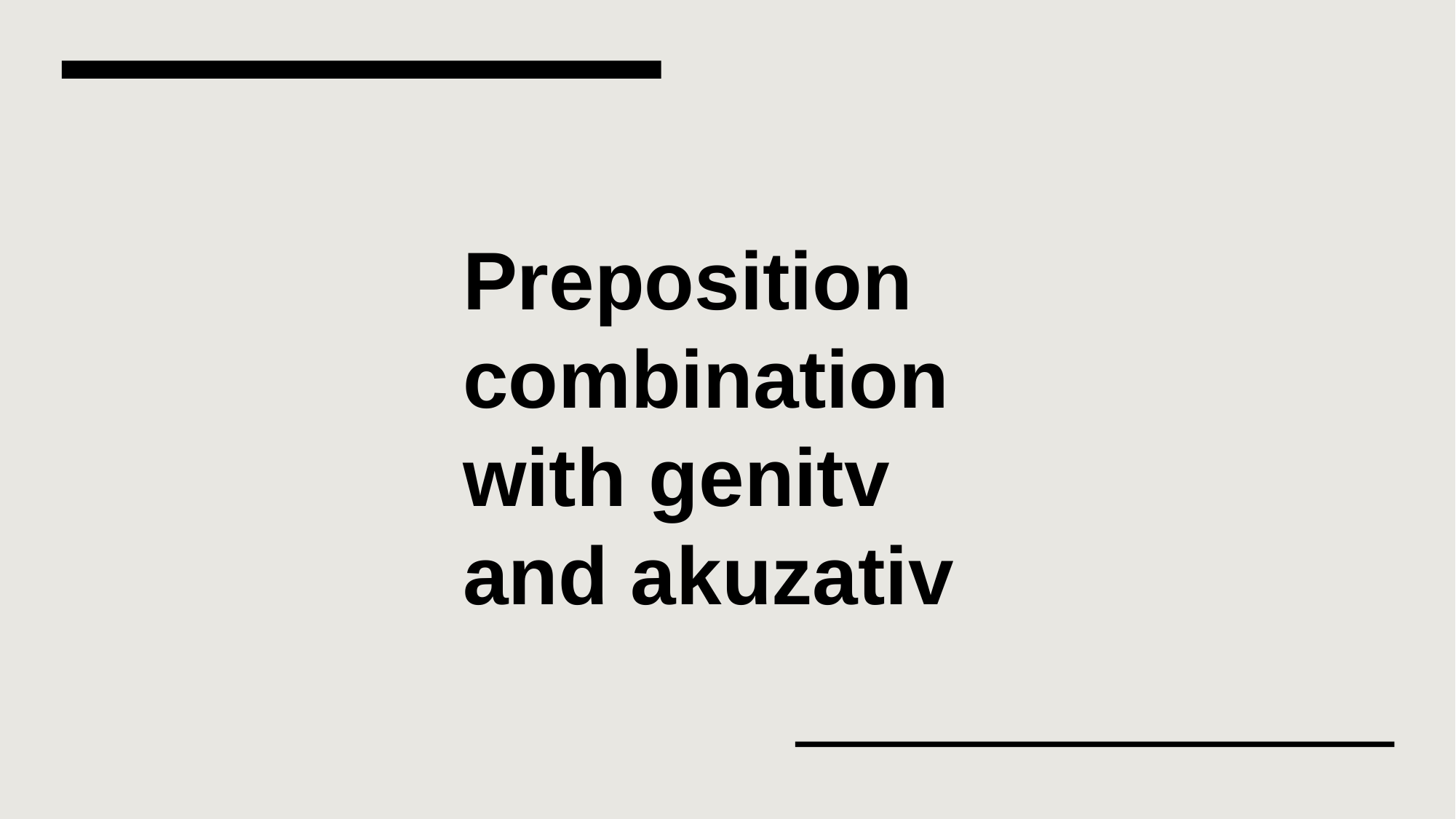

# Preposition combination with genitv and akuzativ